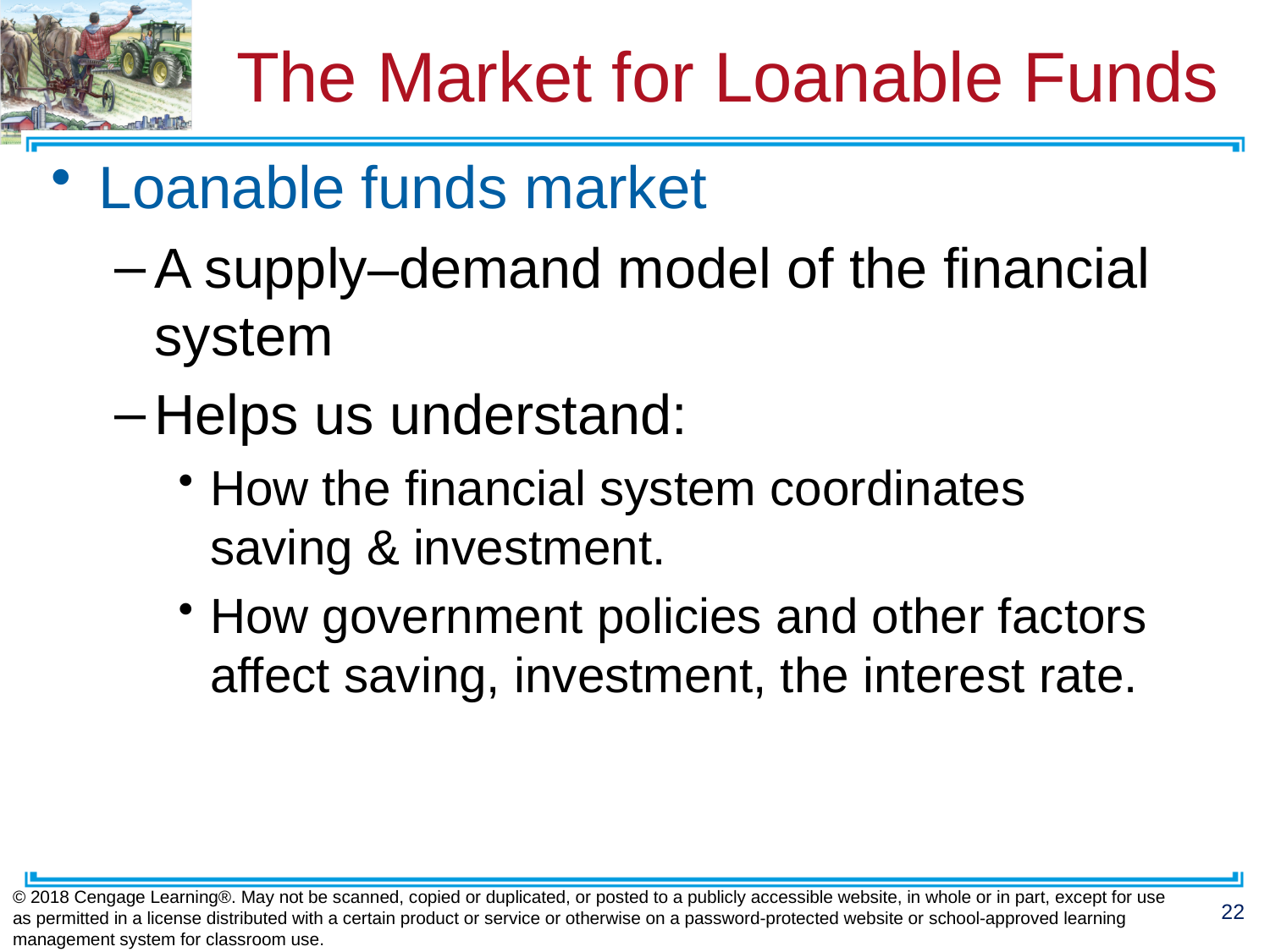

# The Market for Loanable Funds
Loanable funds market
A supply–demand model of the financial system
Helps us understand:
How the financial system coordinates
saving & investment.
How government policies and other factors affect saving, investment, the interest rate.

© 2018 Cengage Learning®. May not be scanned, copied or duplicated, or posted to a publicly accessible website, in whole or in part, except for use as permitted in a license distributed with a certain product or service or otherwise on a password-protected website or school-approved learning management system for classroom use.
22